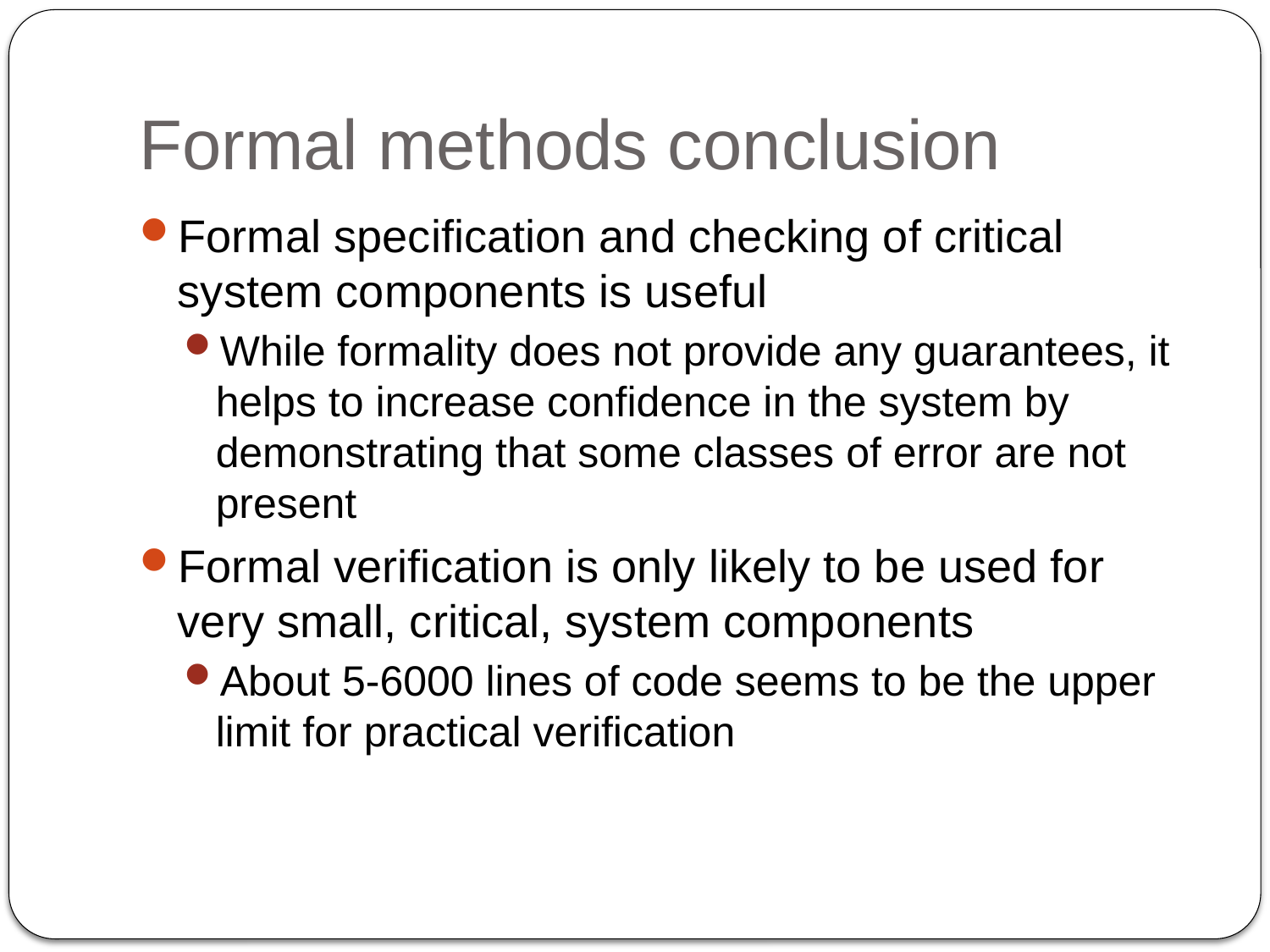

# Formal methods conclusion
Formal specification and checking of critical system components is useful
While formality does not provide any guarantees, it helps to increase confidence in the system by demonstrating that some classes of error are not present
Formal verification is only likely to be used for very small, critical, system components
About 5-6000 lines of code seems to be the upper limit for practical verification